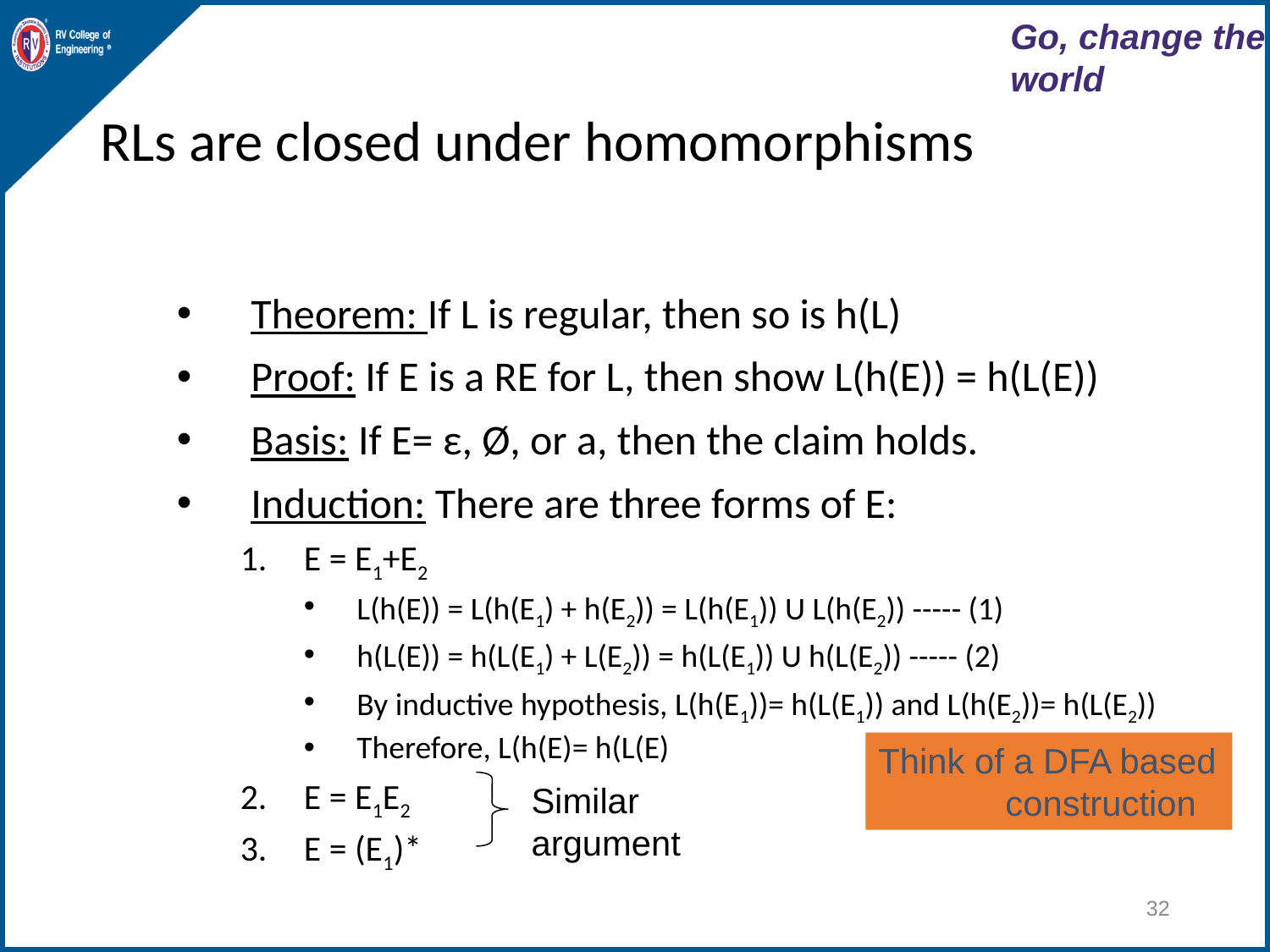

# RLs are closed under homomorphisms
Theorem: If L is regular, then so is h(L)
Proof: If E is a RE for L, then show L(h(E)) = h(L(E))
Basis: If E= ε, Ø, or a, then the claim holds.
Induction: There are three forms of E:
E = E1+E2
L(h(E)) = L(h(E1) + h(E2)) = L(h(E1)) U L(h(E2)) ----- (1)
h(L(E)) = h(L(E1) + L(E2)) = h(L(E1)) U h(L(E2)) ----- (2)
By inductive hypothesis, L(h(E1))= h(L(E1)) and L(h(E2))= h(L(E2))
Therefore, L(h(E)= h(L(E)
E = E1E2
E = (E1)*
Think of a DFA based
	construction

Similar argument
32